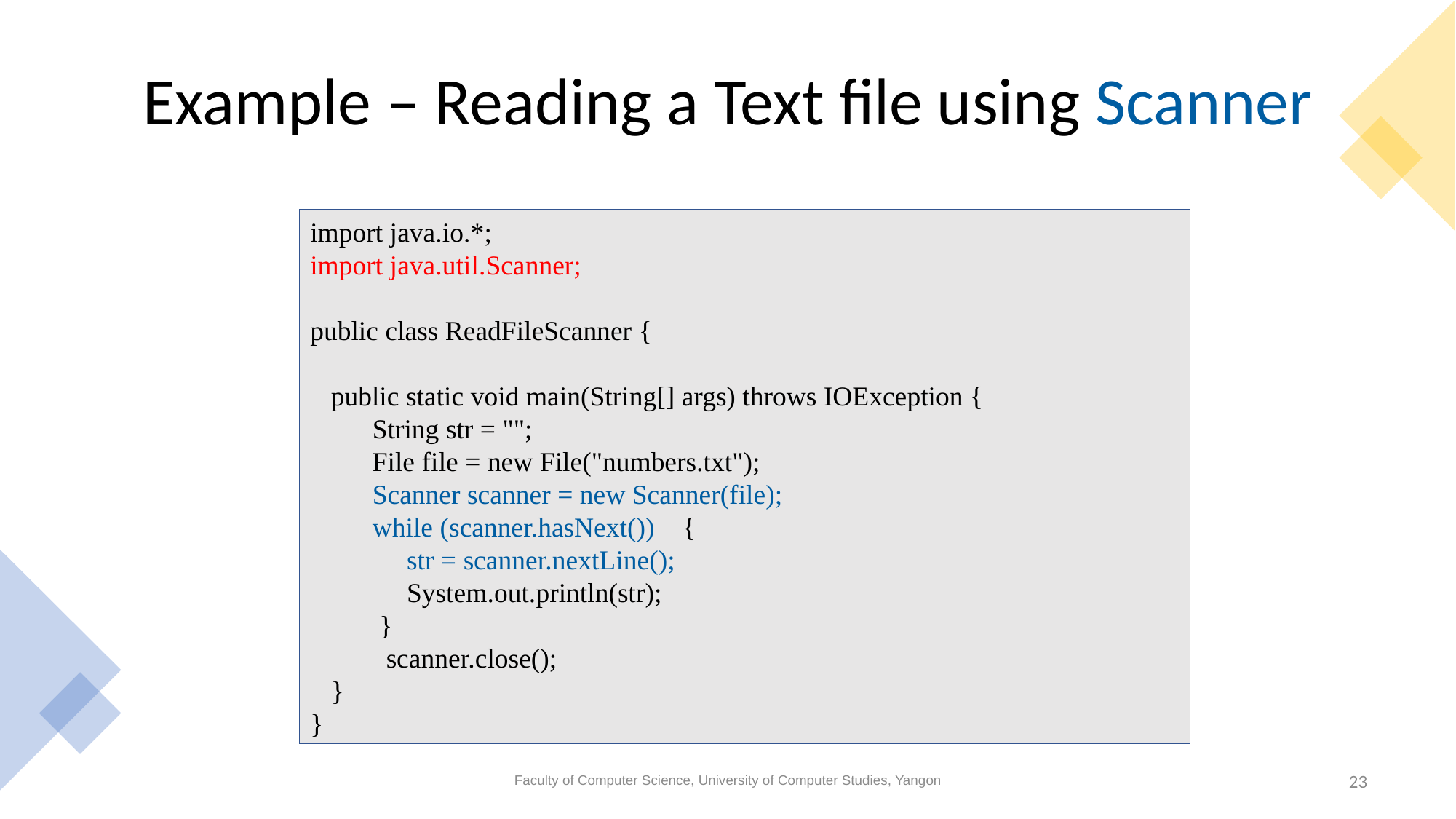

# Example – Reading a Text file using Scanner
import java.io.*;
import java.util.Scanner;

public class ReadFileScanner {

   public static void main(String[] args) throws IOException {
         String str = "";
         File file = new File("numbers.txt");
         Scanner scanner = new Scanner(file);
         while (scanner.hasNext())    {
              str = scanner.nextLine();
              System.out.println(str);
          }
           scanner.close();
   }
}

Faculty of Computer Science, University of Computer Studies, Yangon
23